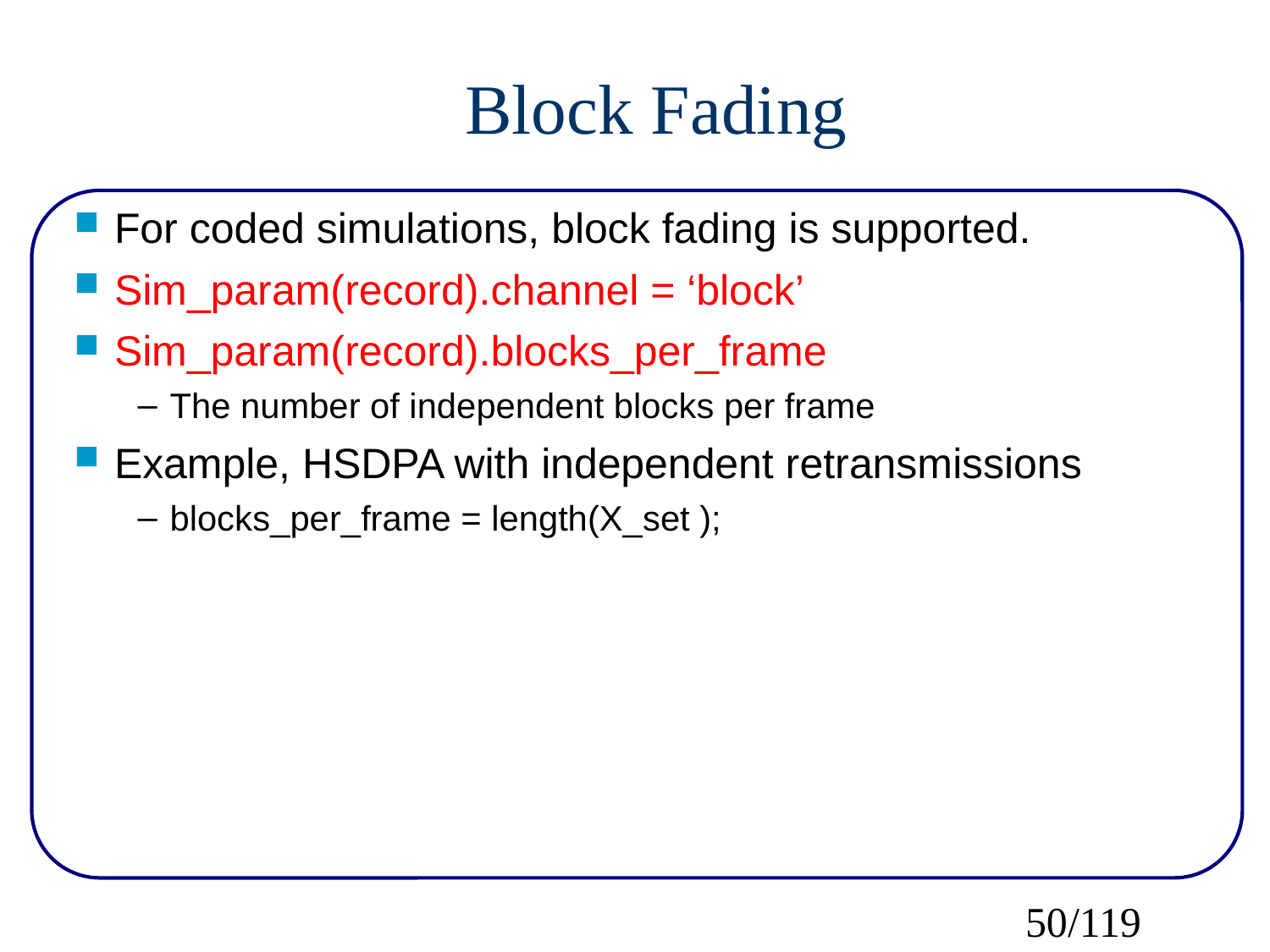

Block Fading
For coded simulations, block fading is supported.
Sim_param(record).channel = ‘block’
Sim_param(record).blocks_per_frame
The number of independent blocks per frame
Example, HSDPA with independent retransmissions
blocks_per_frame = length(X_set );

50/119